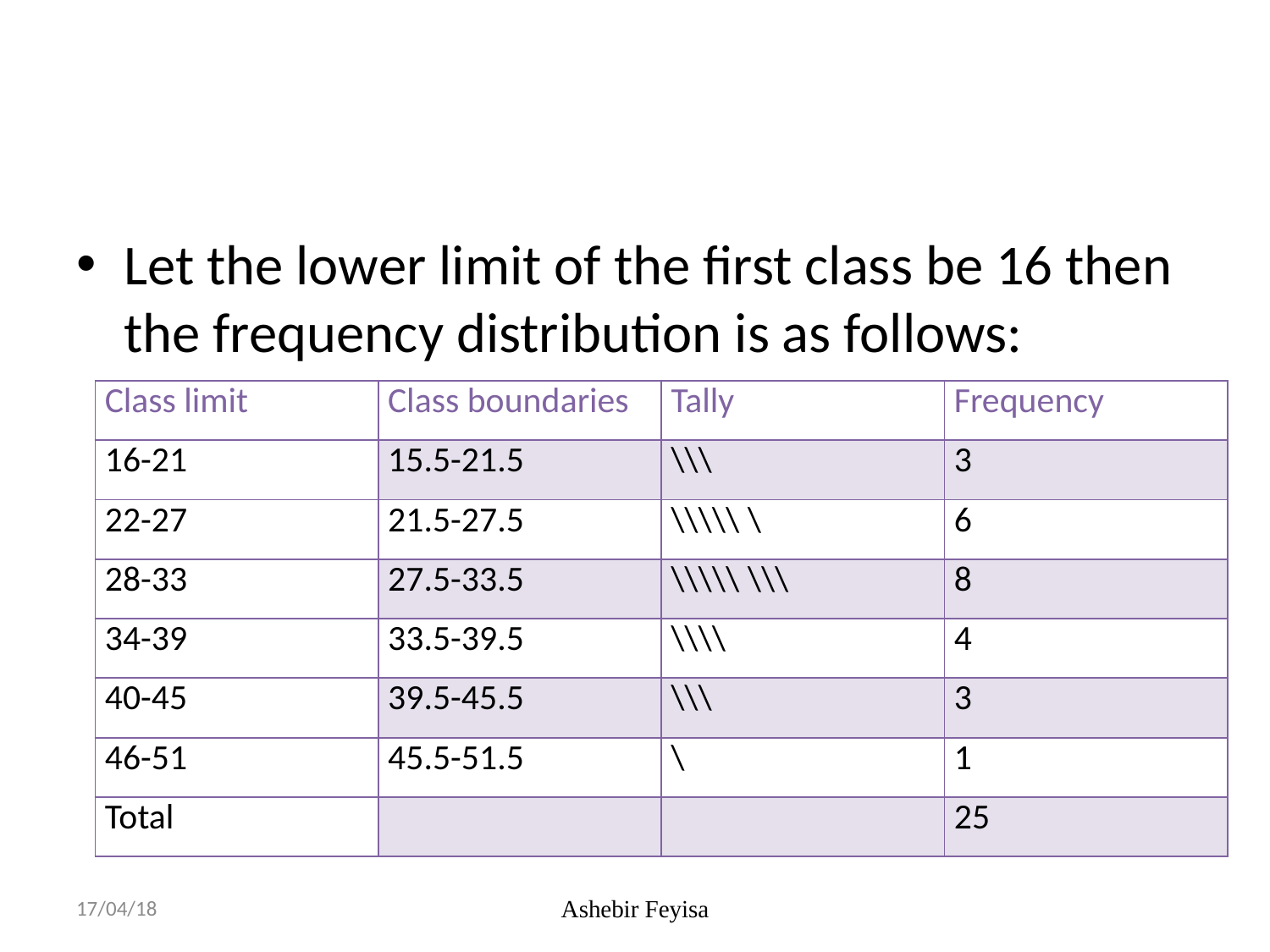

#
Let the lower limit of the first class be 16 then the frequency distribution is as follows:

| Class limit | Class boundaries | Tally | Frequency |
| --- | --- | --- | --- |
| 16-21 | 15.5-21.5 | \\\ | 3 |
| 22-27 | 21.5-27.5 | \\\\\ \ | 6 |
| 28-33 | 27.5-33.5 | \\\\\ \\\ | 8 |
| 34-39 | 33.5-39.5 | \\\\ | 4 |
| 40-45 | 39.5-45.5 | \\\ | 3 |
| 46-51 | 45.5-51.5 | \ | 1 |
| Total |  |  | 25 |
17/04/18
Ashebir Feyisa